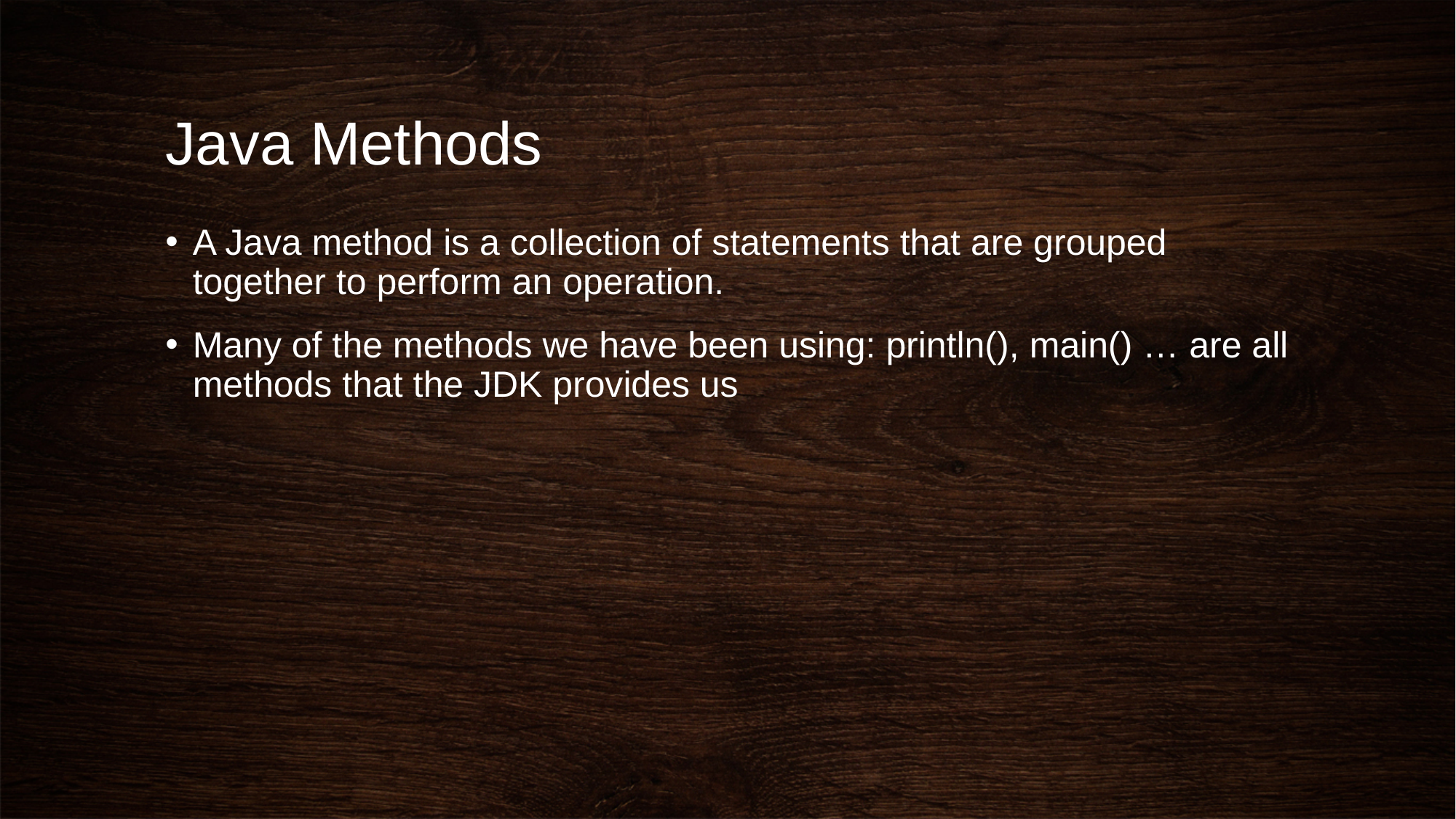

# Java Methods
A Java method is a collection of statements that are grouped together to perform an operation.
Many of the methods we have been using: println(), main() … are all methods that the JDK provides us